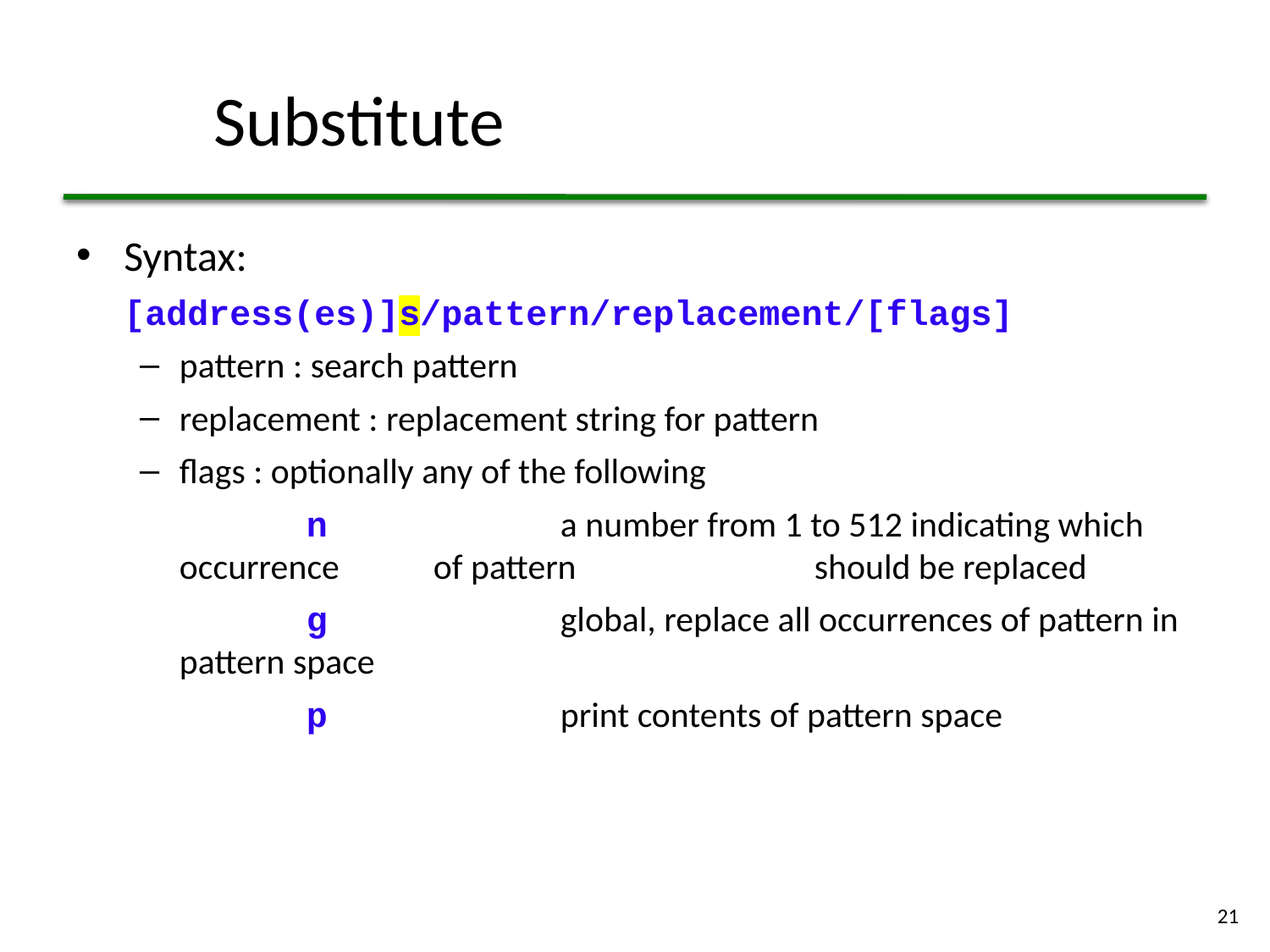

# Substitute
Syntax:
	[address(es)]s/pattern/replacement/[flags]
pattern : search pattern
replacement : replacement string for pattern
flags : optionally any of the following
		n		a number from 1 to 512 indicating which occurrence 	of pattern 		should be replaced
		g		global, replace all occurrences of pattern in pattern space
		p		print contents of pattern space
21